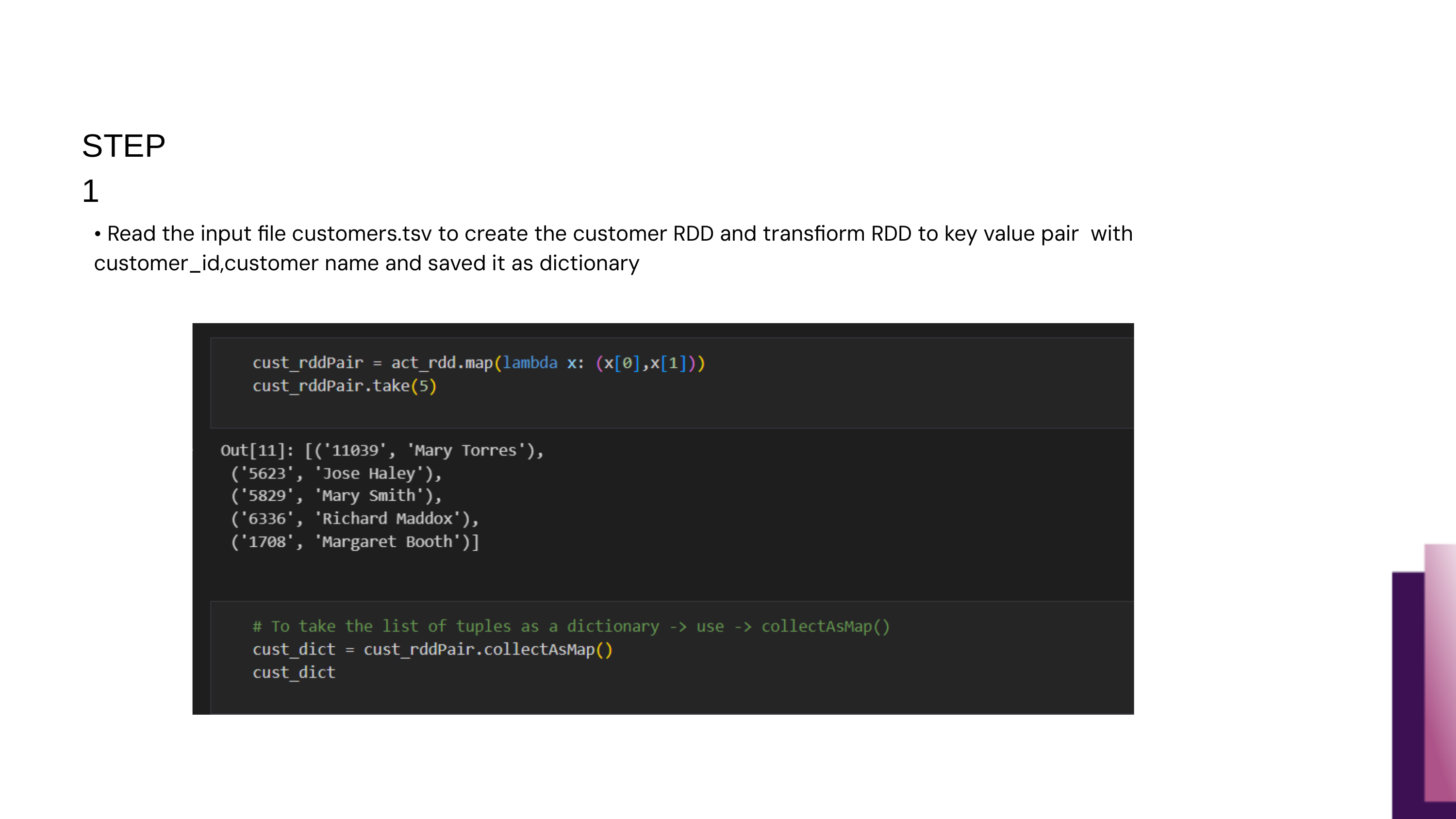

STEP  1
• Read the input file customers.tsv to create the customer RDD and transfiorm RDD to key value pair  with customer_id,customer name and saved it as dictionary